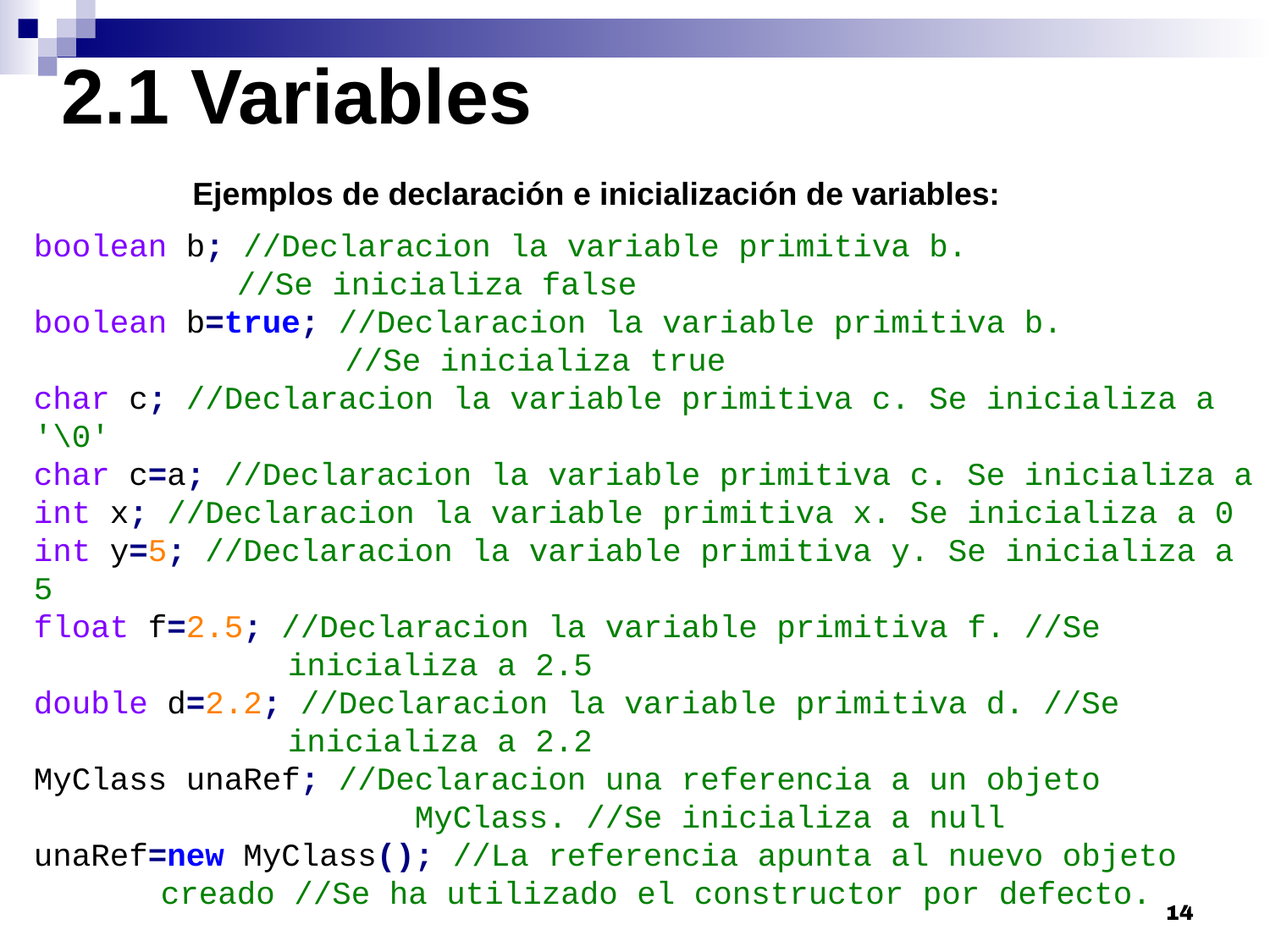

2.1 Variables
Ejemplos de declaración e inicialización de variables:
boolean b; //Declaracion la variable primitiva b.
	    //Se inicializa false
boolean b=true; //Declaracion la variable primitiva b.
		   //Se inicializa true
char c; //Declaracion la variable primitiva c. Se inicializa a '\0'
char c=a; //Declaracion la variable primitiva c. Se inicializa a
int x; //Declaracion la variable primitiva x. Se inicializa a 0
int y=5; //Declaracion la variable primitiva y. Se inicializa a 5
float f=2.5; //Declaracion la variable primitiva f. //Se 			inicializa a 2.5
double d=2.2; //Declaracion la variable primitiva d. //Se 			inicializa a 2.2
MyClass unaRef; //Declaracion una referencia a un objeto 				MyClass. //Se inicializa a null
unaRef=new MyClass(); //La referencia apunta al nuevo objeto 	creado //Se ha utilizado el constructor por defecto.
14